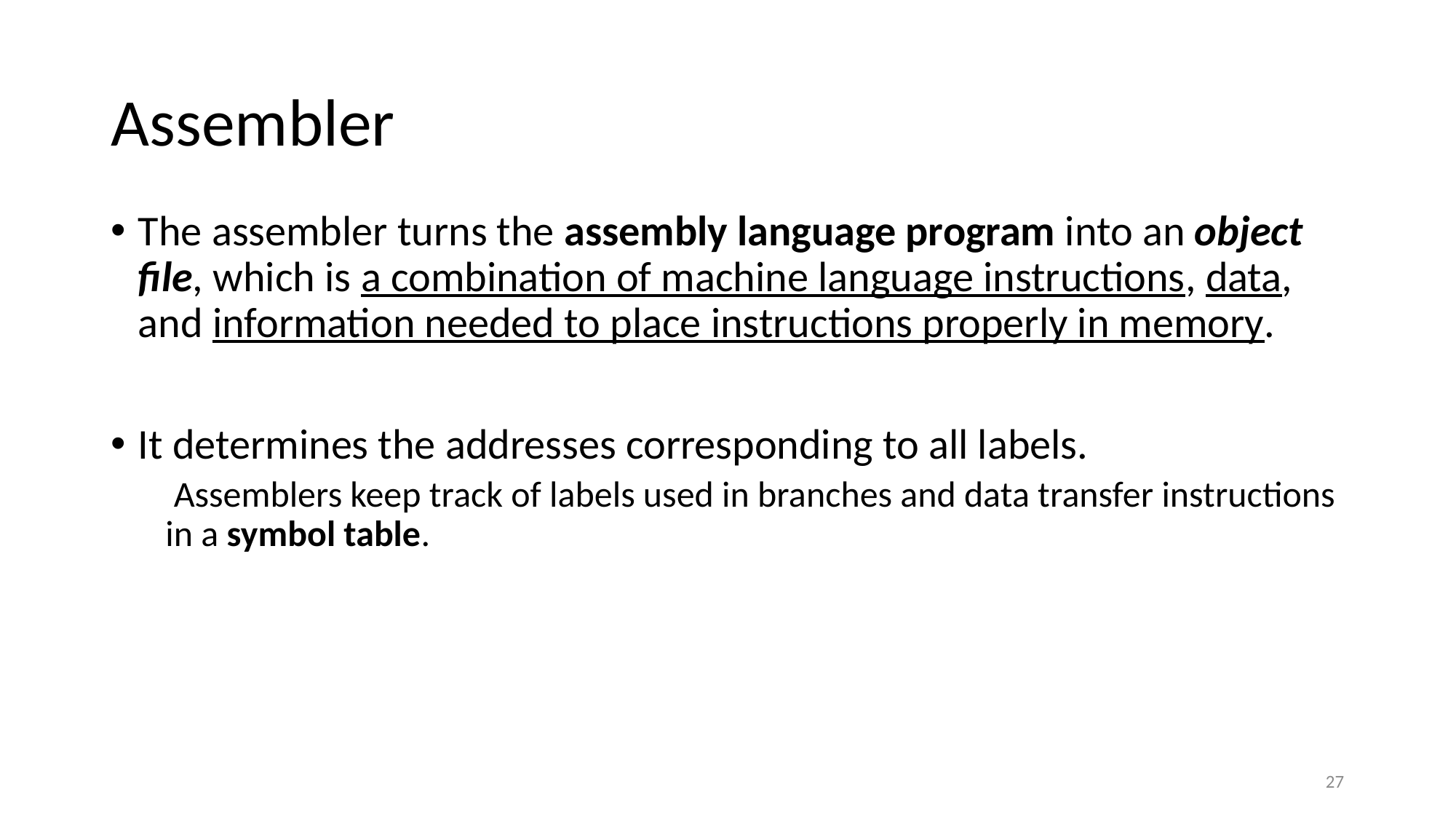

# Assembler
The assembler turns the assembly language program into an object file, which is a combination of machine language instructions, data, and information needed to place instructions properly in memory.

It determines the addresses corresponding to all labels.
 Assemblers keep track of labels used in branches and data transfer instructions in a symbol table.
27